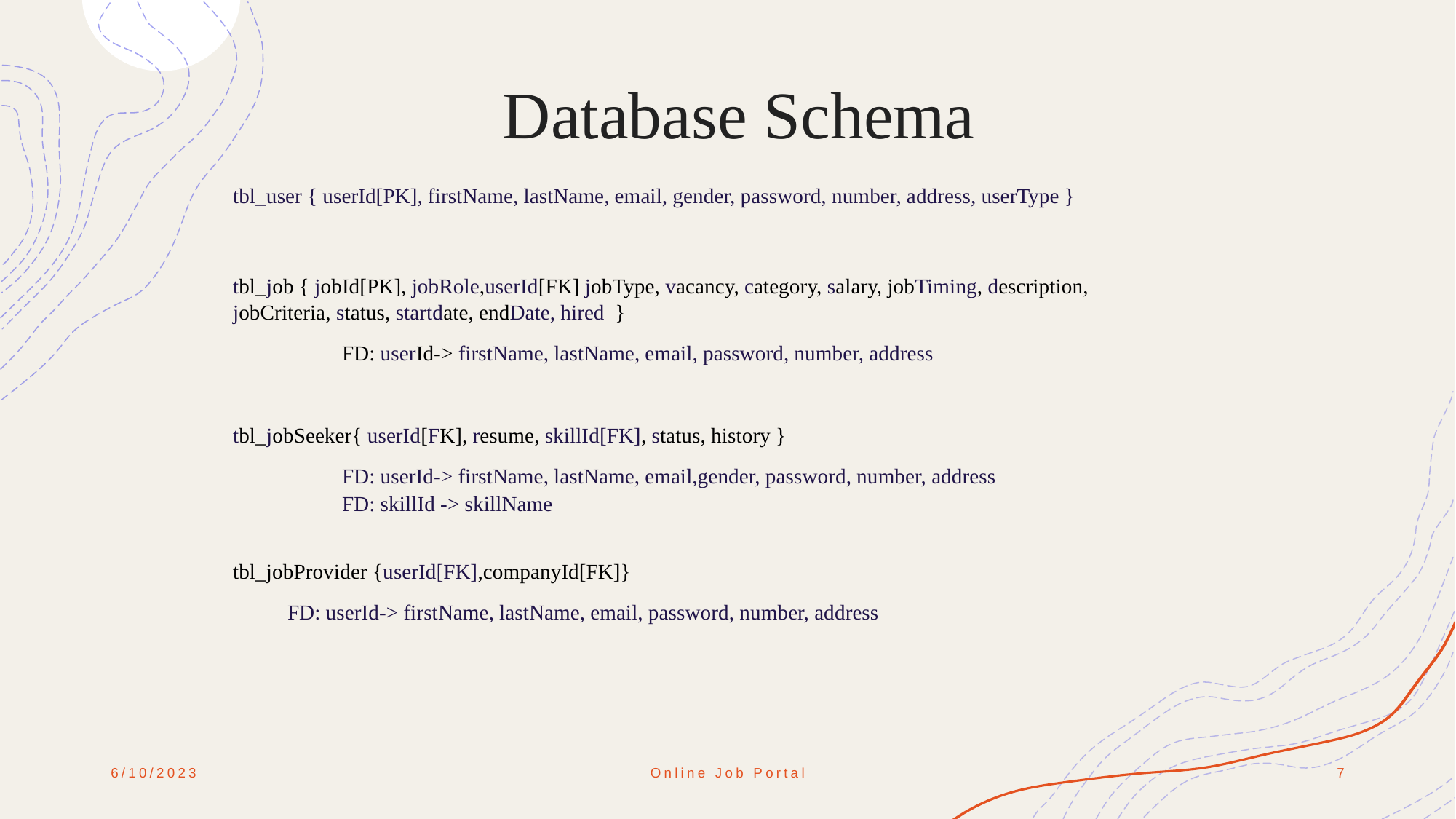

# Database Schema
tbl_user { userId[PK], firstName, lastName, email, gender, password, number, address, userType }

tbl_job { jobId[PK], jobRole,userId[FK] jobType, vacancy, category, salary, jobTiming, description, jobCriteria, status, startdate, endDate, hired  }
FD: userId-> firstName, lastName, email, password, number, address

tbl_jobSeeker{ userId[FK], resume, skillId[FK], status, history }
FD: userId-> firstName, lastName, email,gender, password, number, address
FD: skillId -> skillName

tbl_jobProvider {userId[FK],companyId[FK]}
FD: userId-> firstName, lastName, email, password, number, address

6/10/2023
Online Job Portal
7